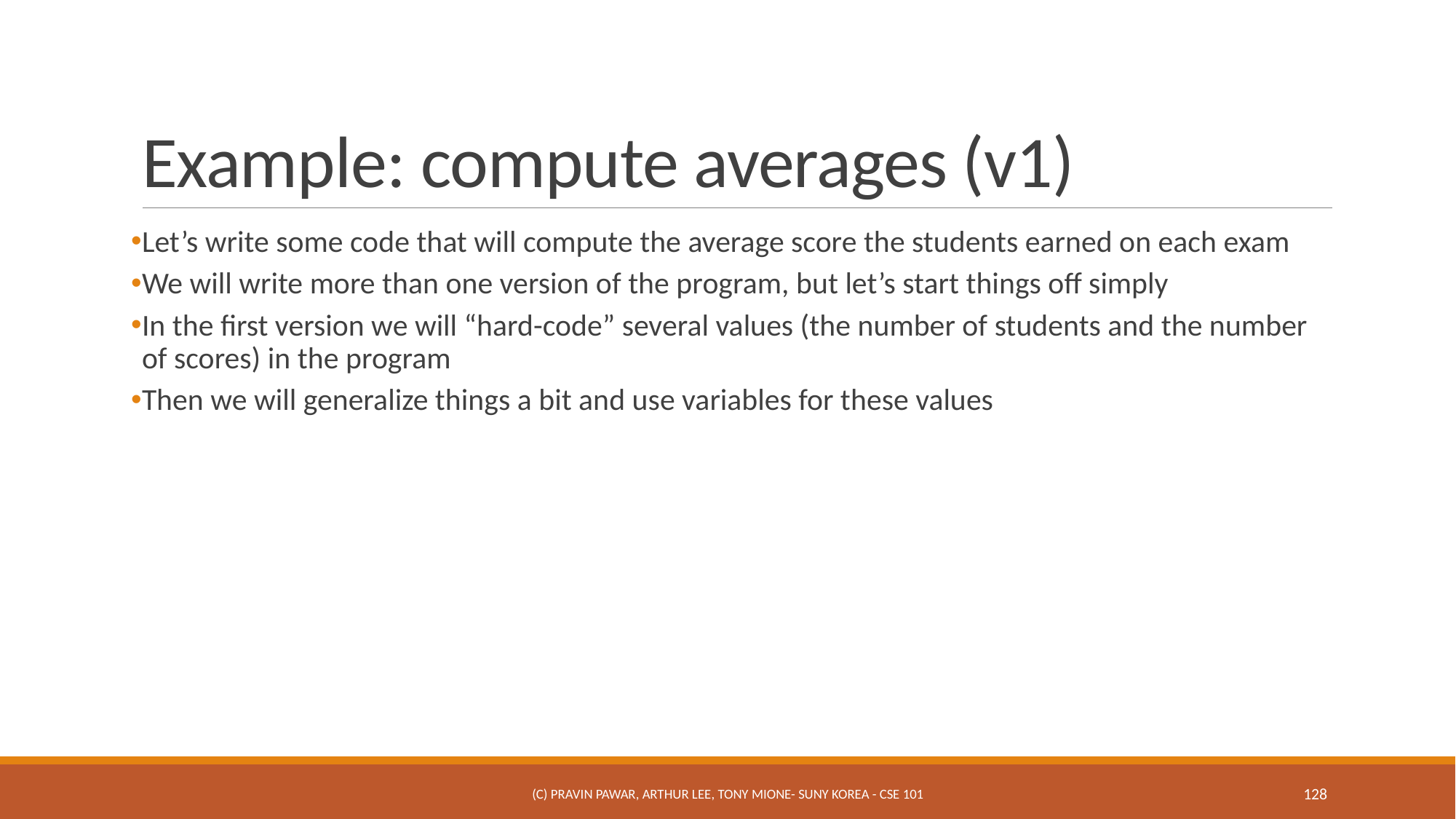

# Example: compute averages (v1)
Let’s write some code that will compute the average score the students earned on each exam
We will write more than one version of the program, but let’s start things off simply
In the first version we will “hard-code” several values (the number of students and the number of scores) in the program
Then we will generalize things a bit and use variables for these values

(c) Pravin Pawar, Arthur Lee, Tony Mione- SUNY Korea - CSE 101
128